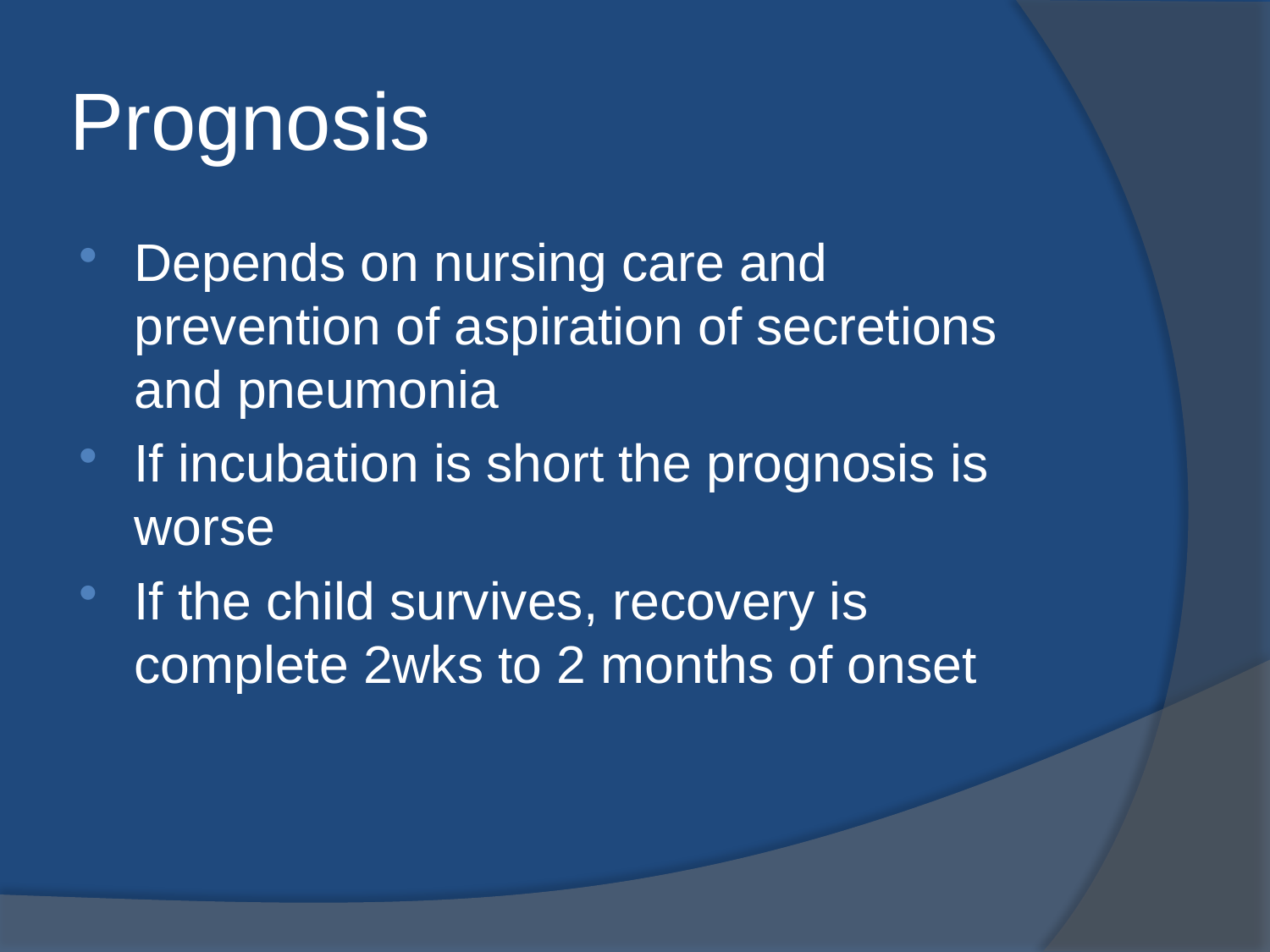

# Prognosis
Depends on nursing care and prevention of aspiration of secretions and pneumonia
If incubation is short the prognosis is worse
If the child survives, recovery is complete 2wks to 2 months of onset